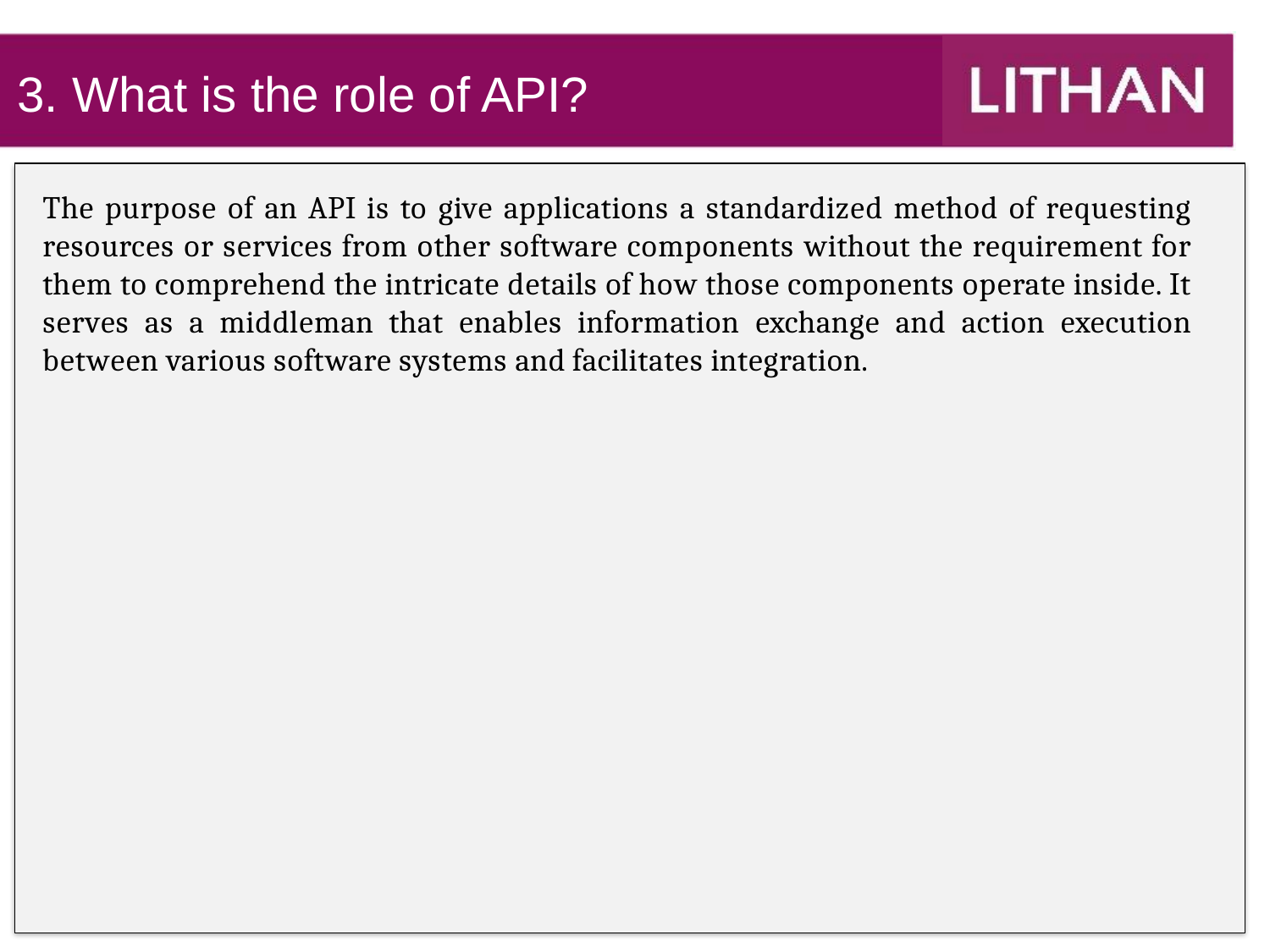

3. What is the role of API?

The purpose of an API is to give applications a standardized method of requesting resources or services from other software components without the requirement for them to comprehend the intricate details of how those components operate inside. It serves as a middleman that enables information exchange and action execution between various software systems and facilitates integration.